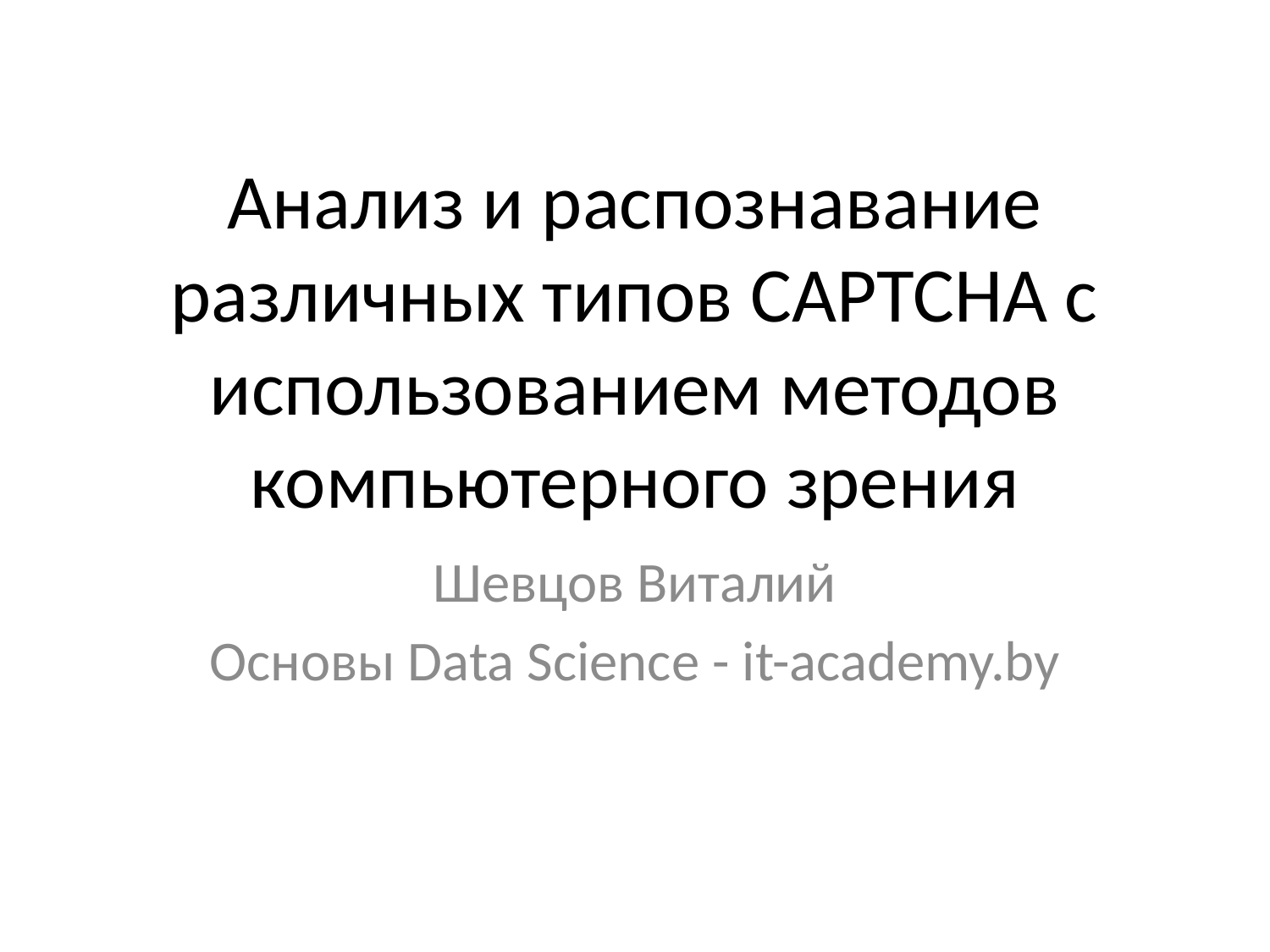

# Анализ и распознавание различных типов CAPTCHA с использованием методов компьютерного зрения
Шевцов Виталий
Основы Data Science - it-academy.by